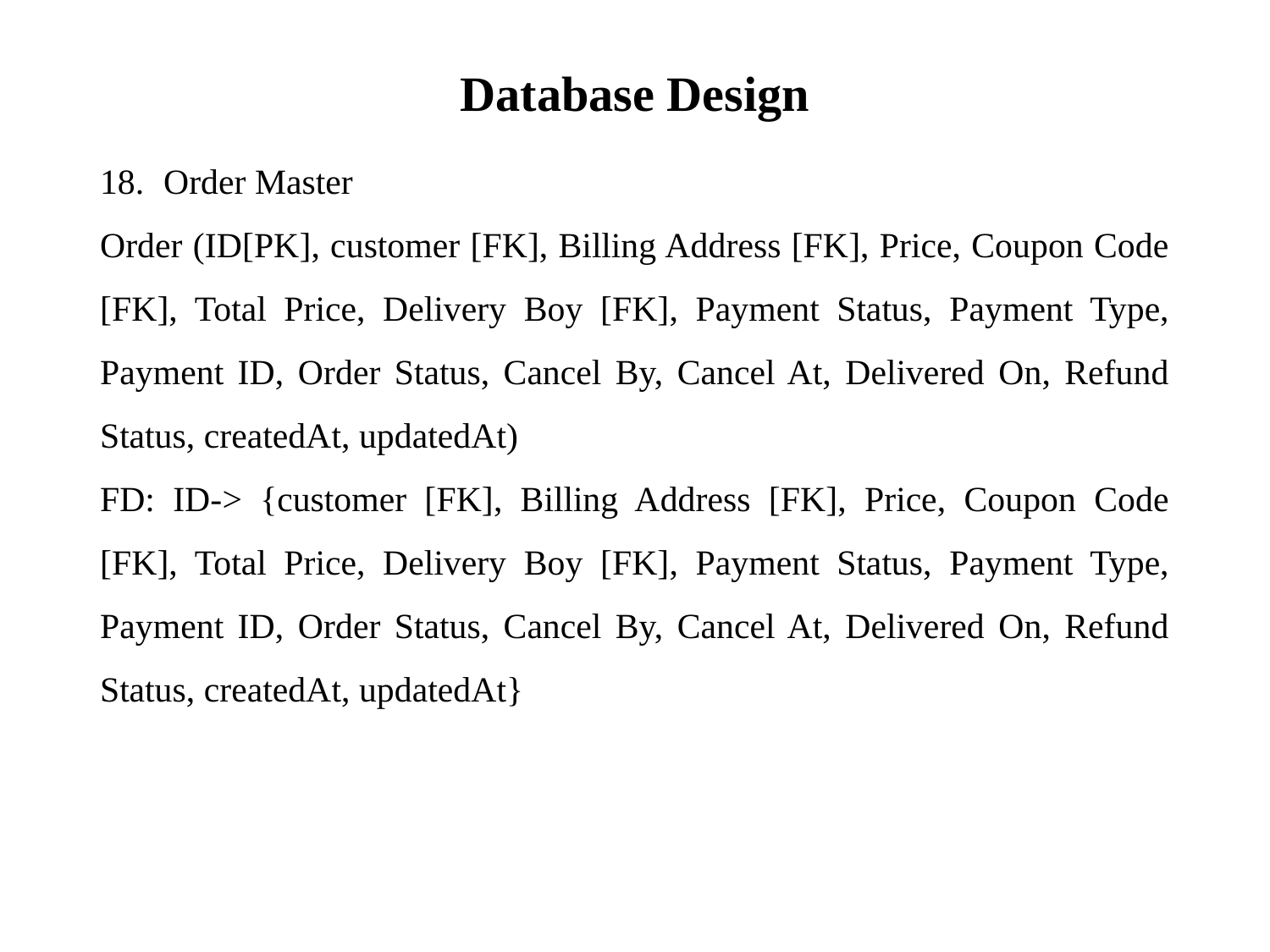

# Database Design
Order Master
Order (ID[PK], customer [FK], Billing Address [FK], Price, Coupon Code [FK], Total Price, Delivery Boy [FK], Payment Status, Payment Type, Payment ID, Order Status, Cancel By, Cancel At, Delivered On, Refund Status, createdAt, updatedAt)
FD: ID-> {customer [FK], Billing Address [FK], Price, Coupon Code [FK], Total Price, Delivery Boy [FK], Payment Status, Payment Type, Payment ID, Order Status, Cancel By, Cancel At, Delivered On, Refund Status, createdAt, updatedAt}